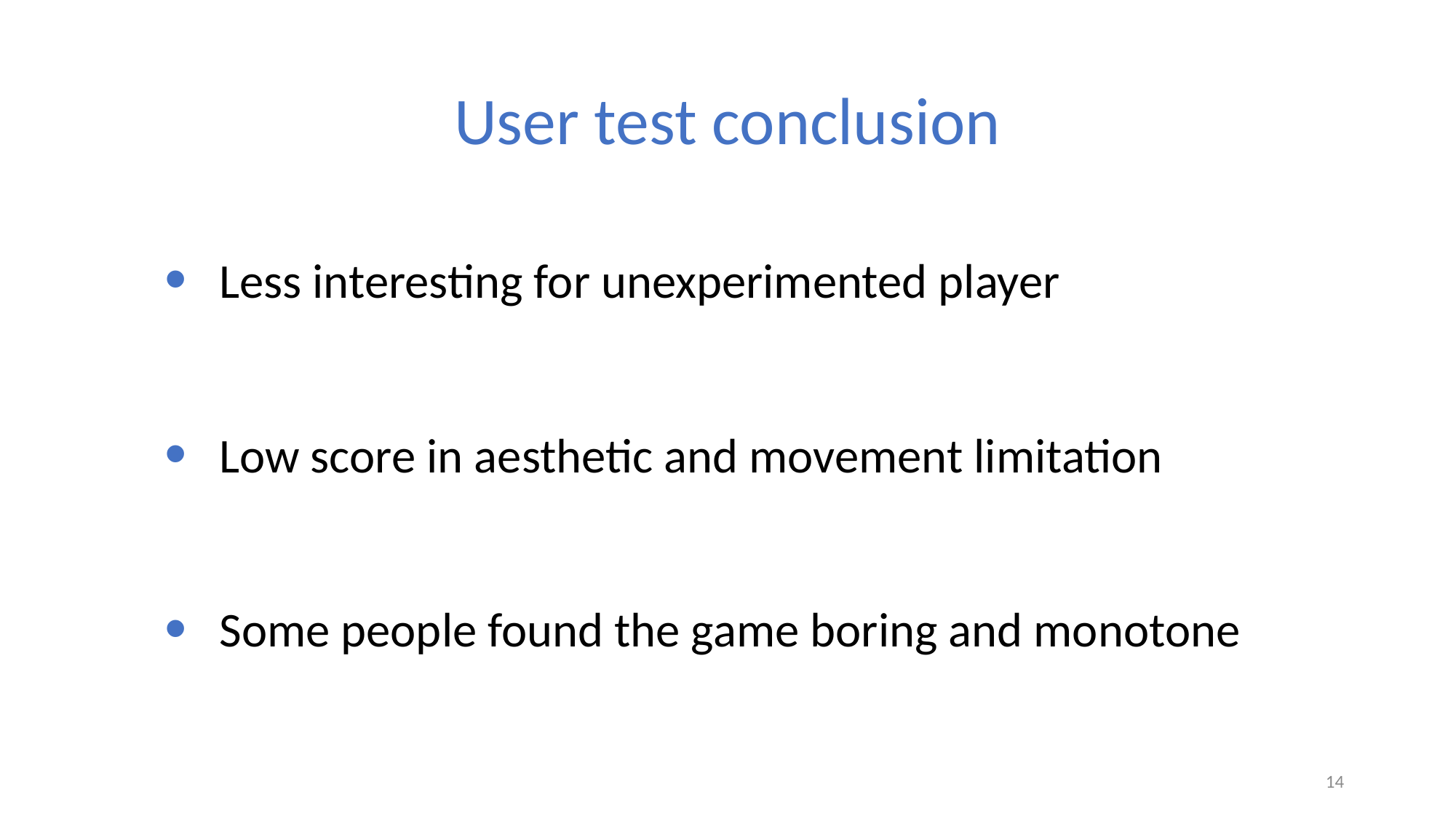

# User test conclusion
Less interesting for unexperimented player

Low score in aesthetic and movement limitation

Some people found the game boring and monotone
14